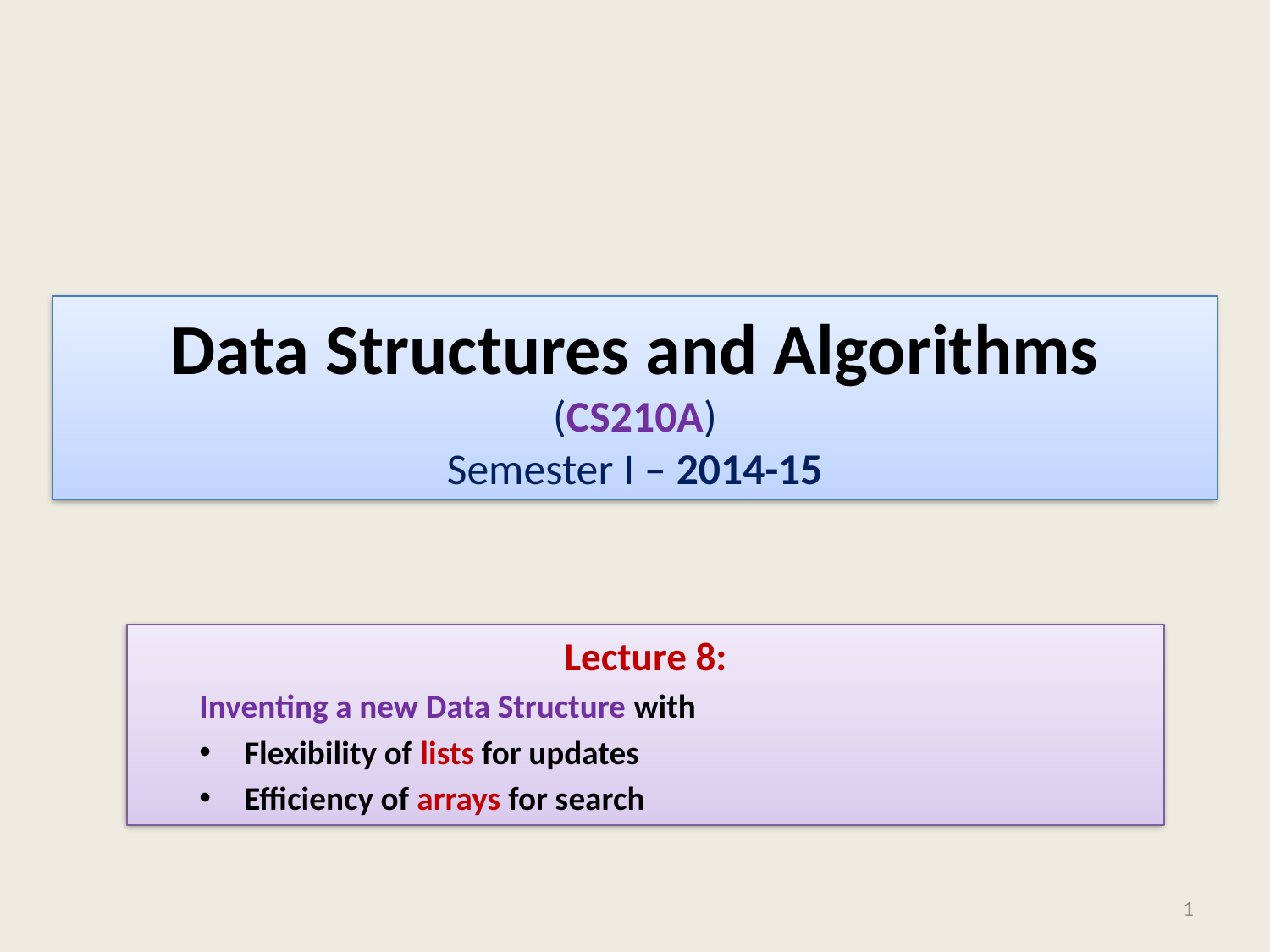

# Data Structures and Algorithms (CS210A) Semester I – 2014-15
Lecture 8:
Inventing a new Data Structure with
Flexibility of lists for updates
Efficiency of arrays for search
1